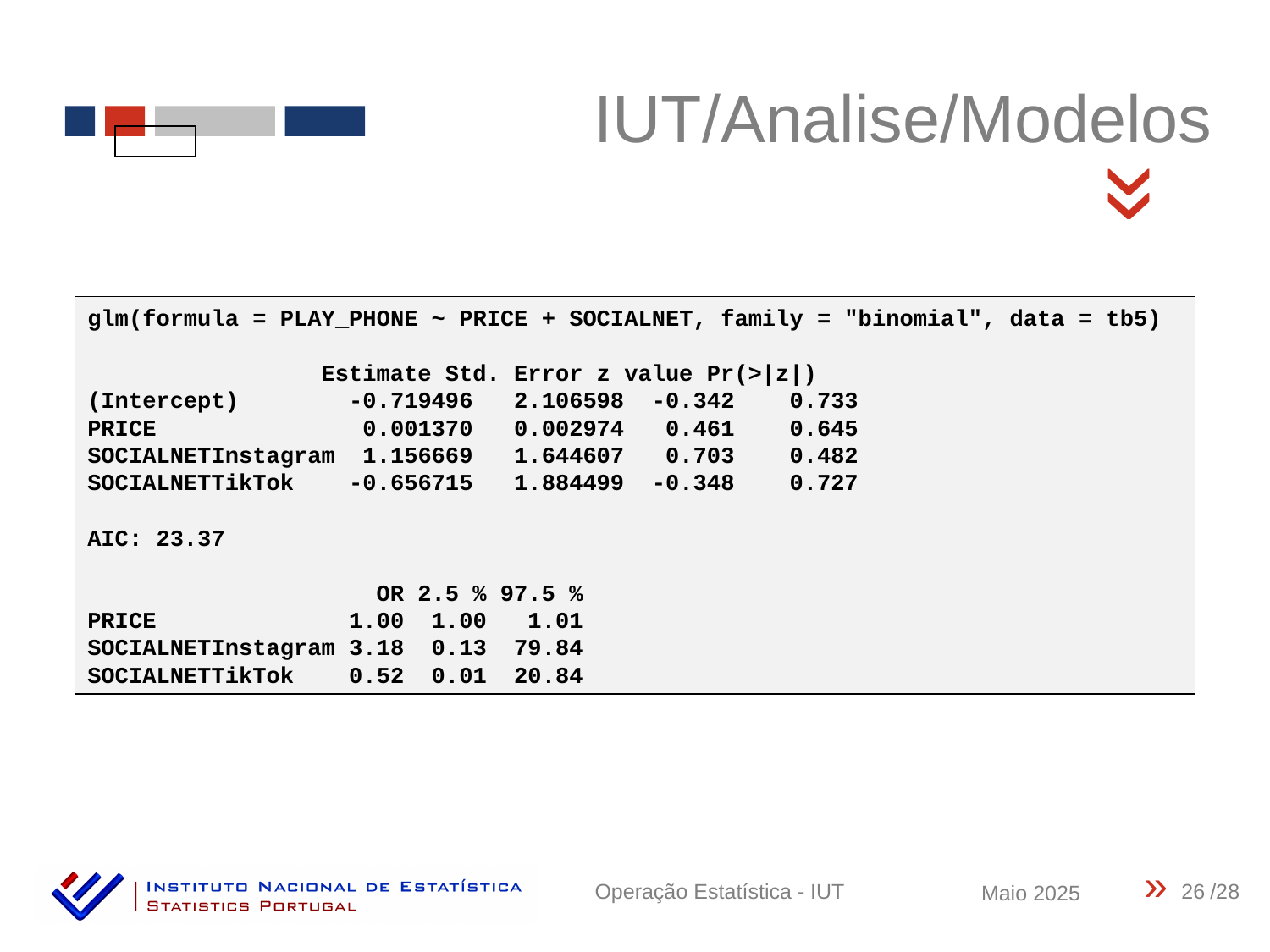

IUT/Analise/Modelos
«
glm(formula = PLAY_PHONE ~ PRICE + SOCIALNET, family = "binomial", data = tb5)

                 Estimate Std. Error z value Pr(>|z|)
(Intercept)        -0.719496   2.106598  -0.342    0.733
PRICE               0.001370   0.002974   0.461    0.645
SOCIALNETInstagram  1.156669   1.644607   0.703    0.482
SOCIALNETTikTok    -0.656715   1.884499  -0.348    0.727

AIC: 23.37

                     OR 2.5 % 97.5 %
PRICE              1.00  1.00   1.01
SOCIALNETInstagram 3.18  0.13  79.84
SOCIALNETTikTok    0.52  0.01  20.84
26